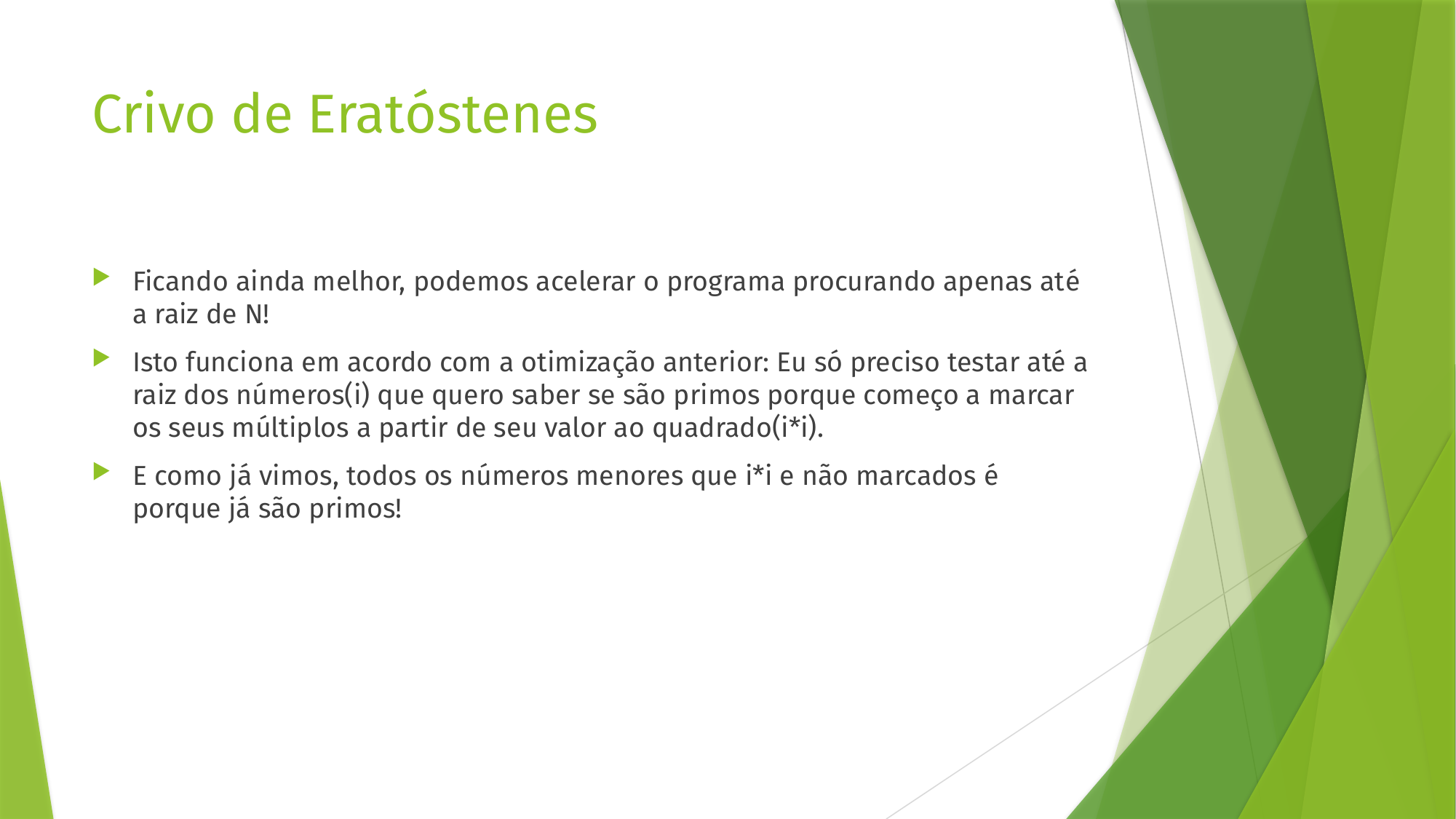

# Crivo de Eratóstenes
Ficando ainda melhor, podemos acelerar o programa procurando apenas até a raiz de N!
Isto funciona em acordo com a otimização anterior: Eu só preciso testar até a raiz dos números(i) que quero saber se são primos porque começo a marcar os seus múltiplos a partir de seu valor ao quadrado(i*i).
E como já vimos, todos os números menores que i*i e não marcados é porque já são primos!